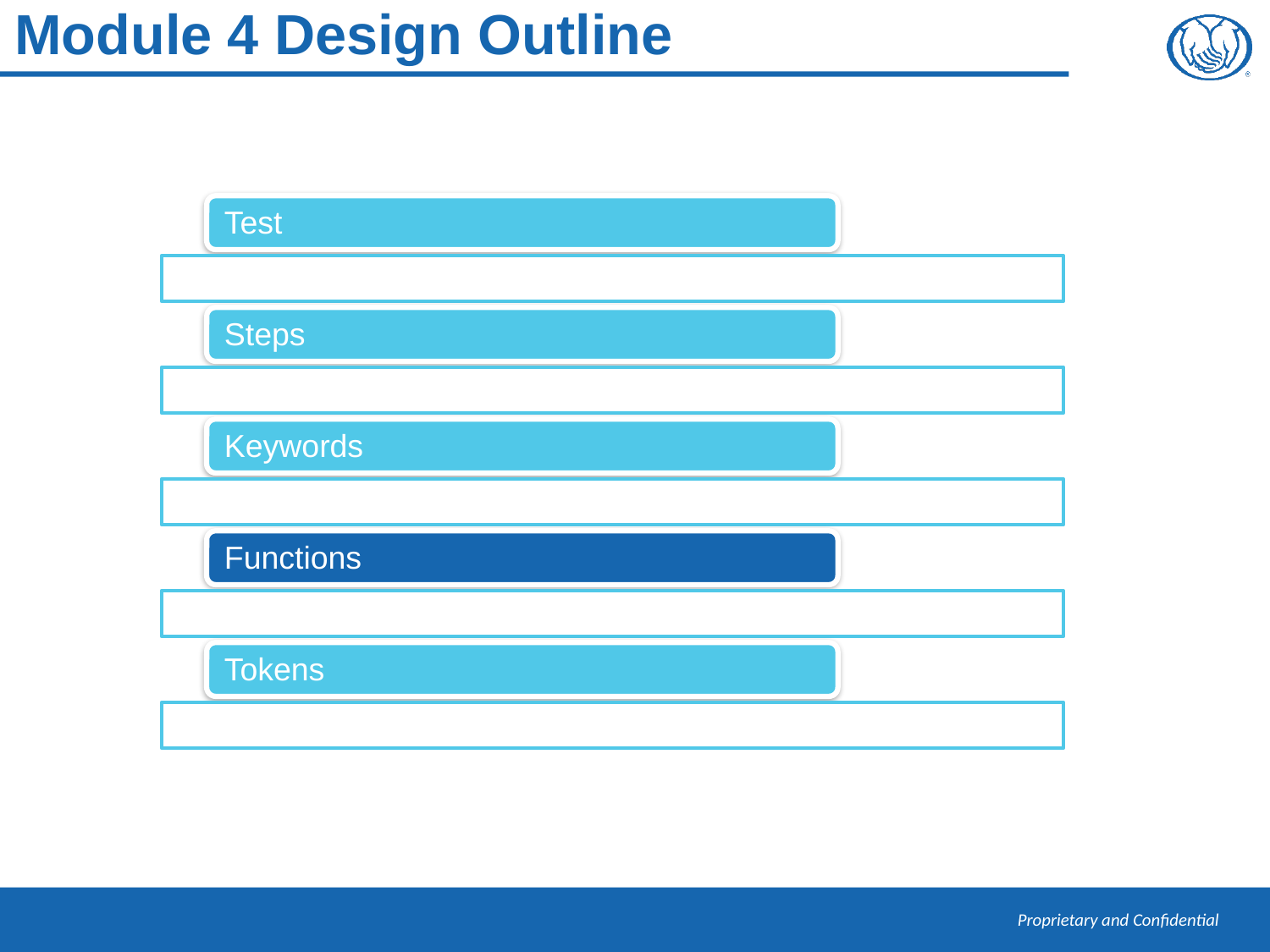

# Module 4 Design Outline
Test
Keywords
Functions
Steps
Tokens